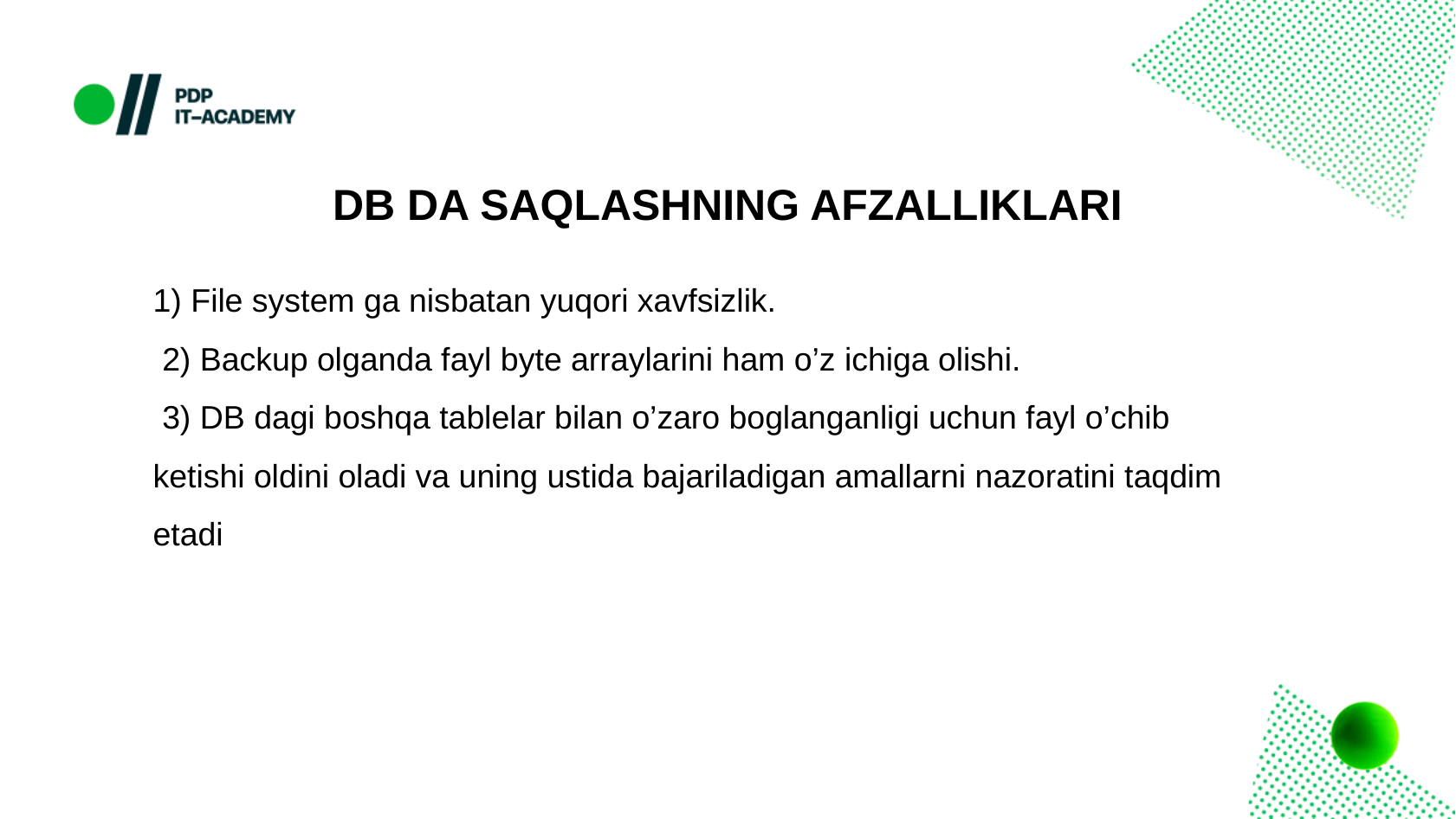

DB DA SAQLASHNING AFZALLIKLARI
1) File system ga nisbatan yuqori xavfsizlik.
 2) Backup olganda fayl byte arraylarini ham o’z ichiga olishi.
 3) DB dagi boshqa tablelar bilan o’zaro boglanganligi uchun fayl o’chib ketishi oldini oladi va uning ustida bajariladigan amallarni nazoratini taqdim etadi